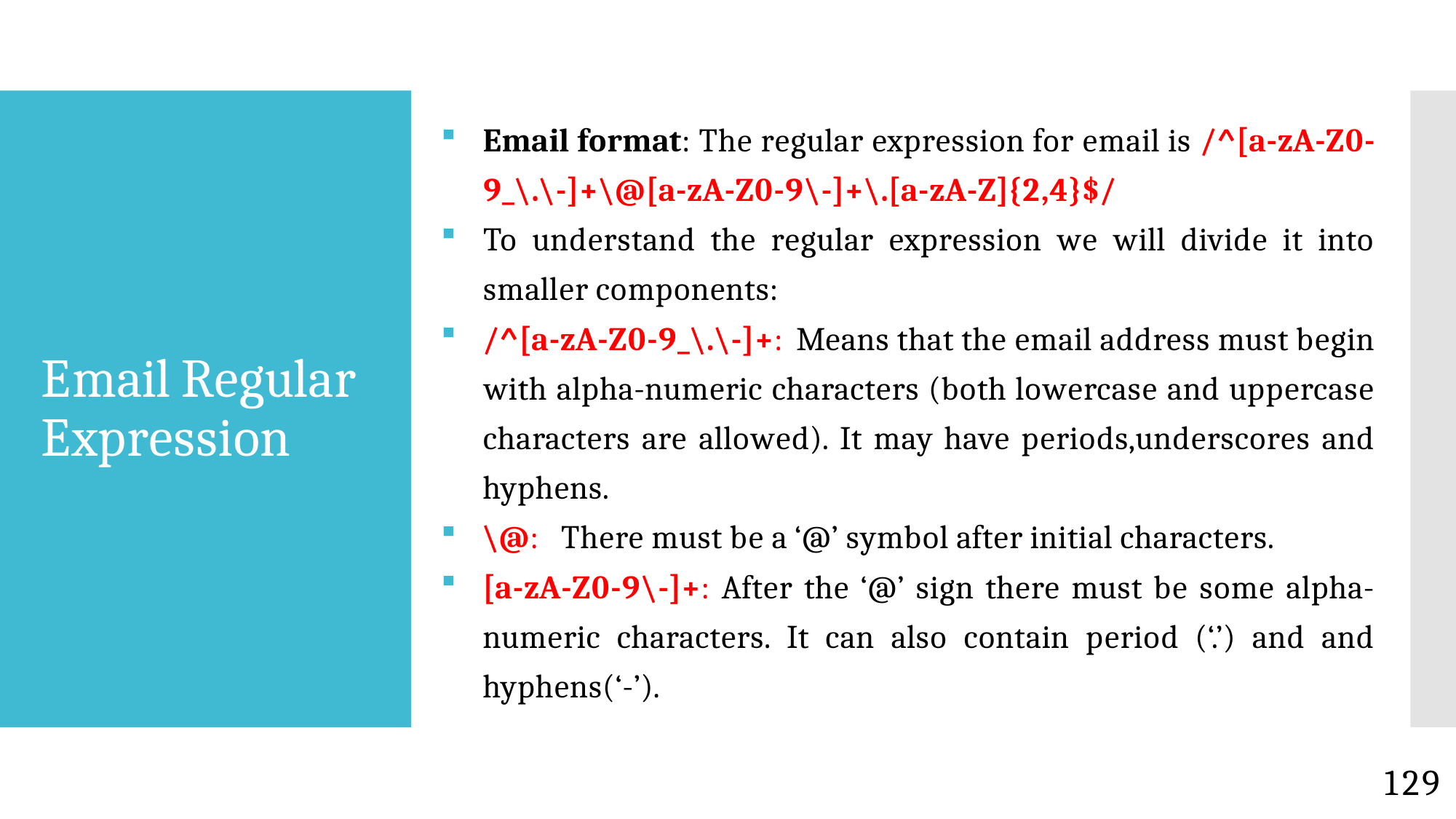

Email format: The regular expression for email is /^[a-zA-Z0-9_\.\-]+\@[a-zA-Z0-9\-]+\.[a-zA-Z]{2,4}$/
To understand the regular expression we will divide it into smaller components:
/^[a-zA-Z0-9_\.\-]+:  Means that the email address must begin with alpha-numeric characters (both lowercase and uppercase characters are allowed). It may have periods,underscores and hyphens.
\@:   There must be a ‘@’ symbol after initial characters.
[a-zA-Z0-9\-]+: After the ‘@’ sign there must be some alpha-numeric characters. It can also contain period (‘.’) and and hyphens(‘-’).

# Email Regular Expression
129